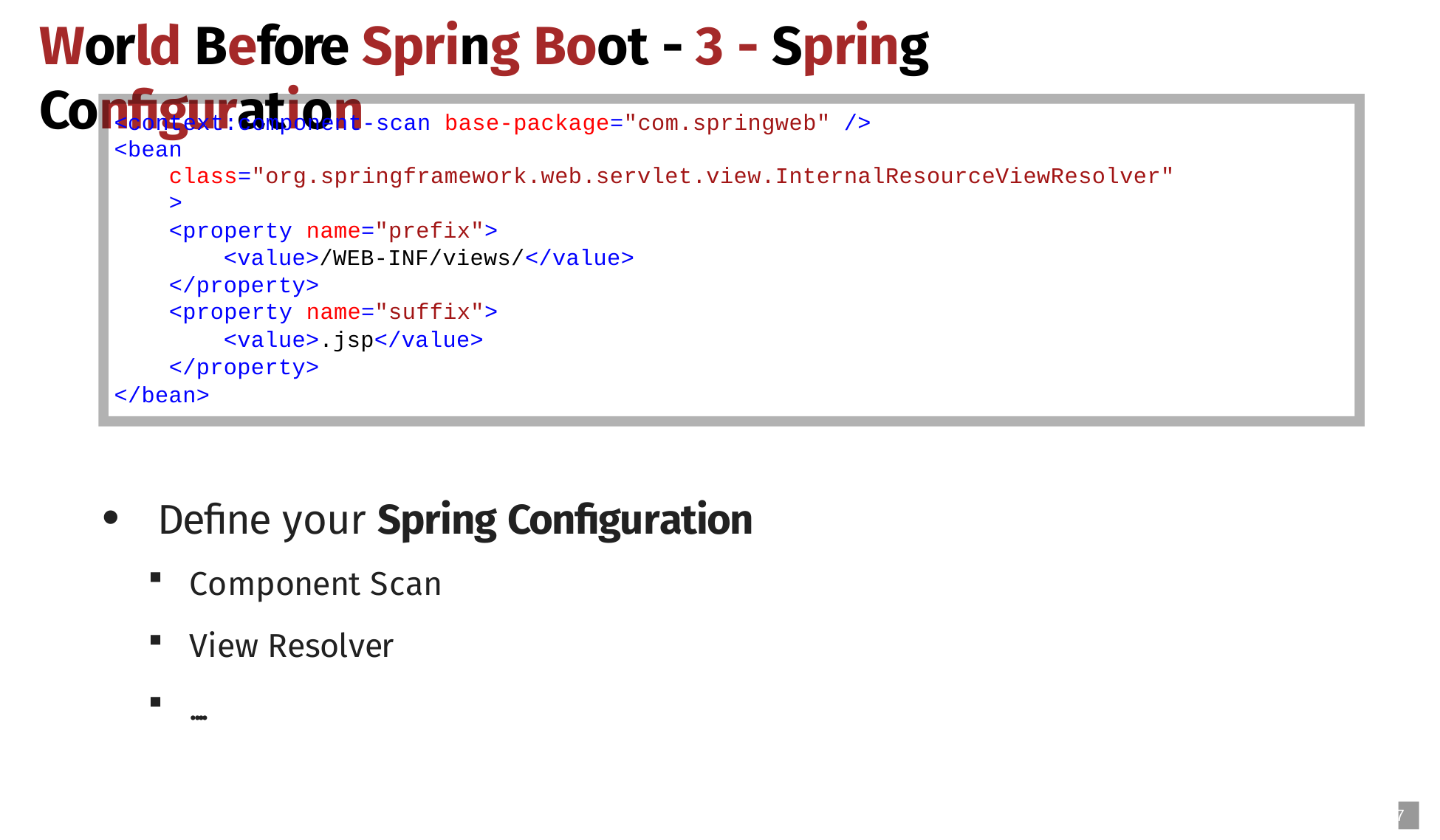

# World Before Spring Boot - 3 - Spring Configuration

<context:component-scan base-package="com.springweb" />
<bean
class="org.springframework.web.servlet.view.InternalResourceViewResolver">
<property name="prefix">
<value>/WEB-INF/views/</value>
</property>
<property name="suffix">
<value>.jsp</value>
</property>
</bean>
Define your Spring Configuration
Component Scan
View Resolver
....

7